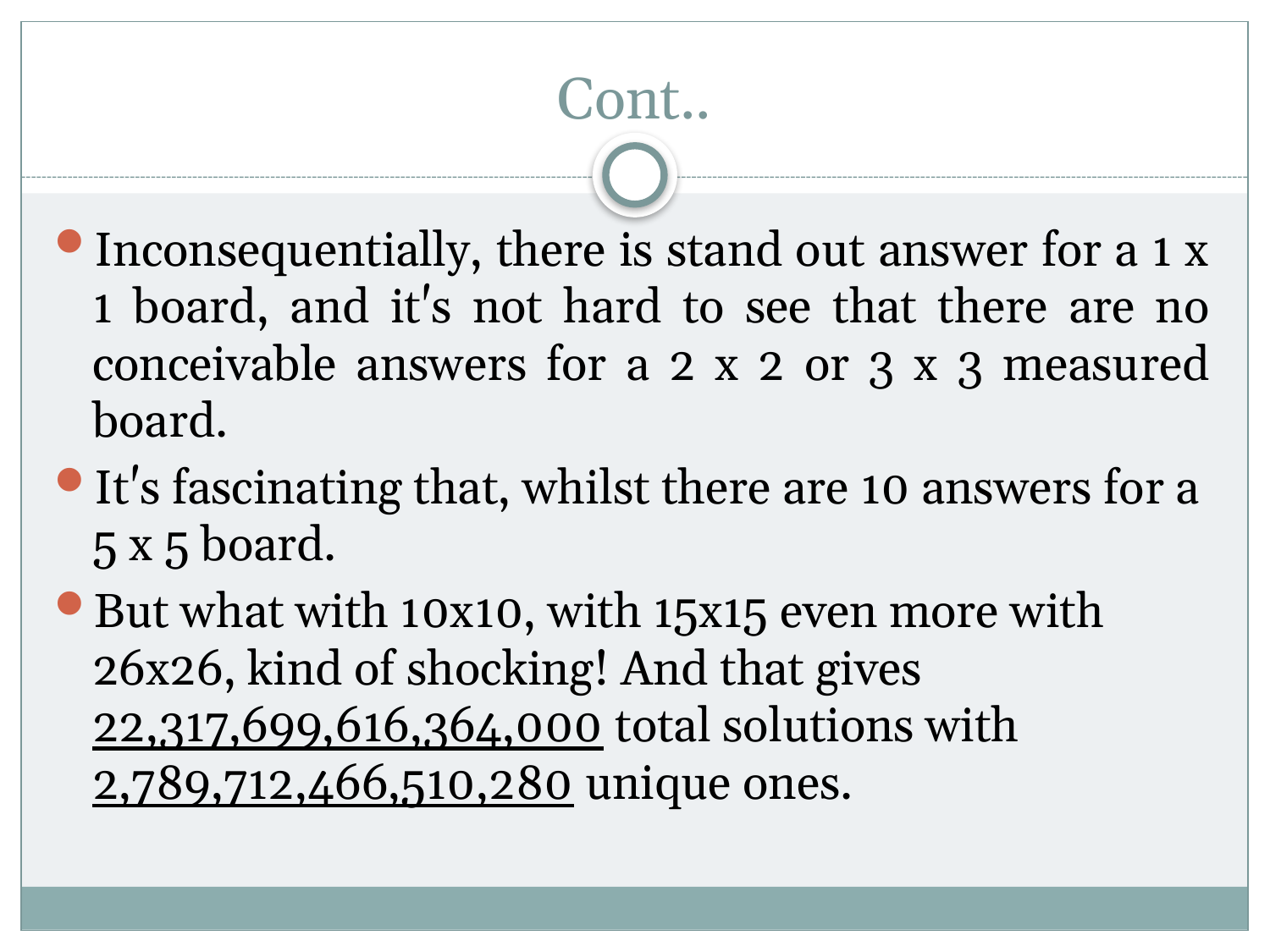

# Cont..
Inconsequentially, there is stand out answer for a 1 x 1 board, and it's not hard to see that there are no conceivable answers for a 2 x 2 or 3 x 3 measured board.
It's fascinating that, whilst there are 10 answers for a 5 x 5 board.
But what with 10x10, with 15x15 even more with 26x26, kind of shocking! And that gives 22,317,699,616,364,000 total solutions with 2,789,712,466,510,280 unique ones.